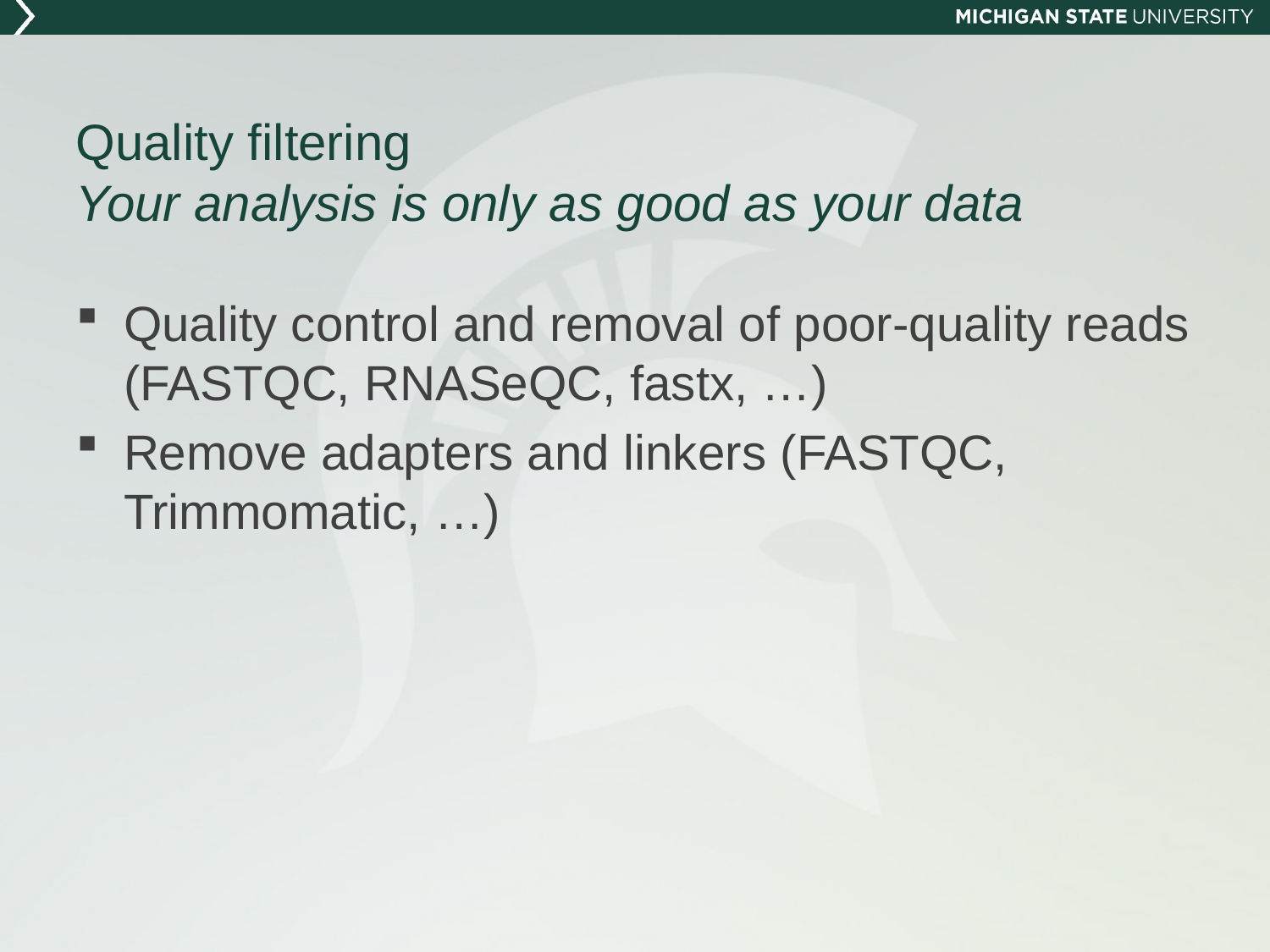

# Quality filtering Your analysis is only as good as your data
Quality control and removal of poor-quality reads (FASTQC, RNASeQC, fastx, …)
Remove adapters and linkers (FASTQC, Trimmomatic, …)